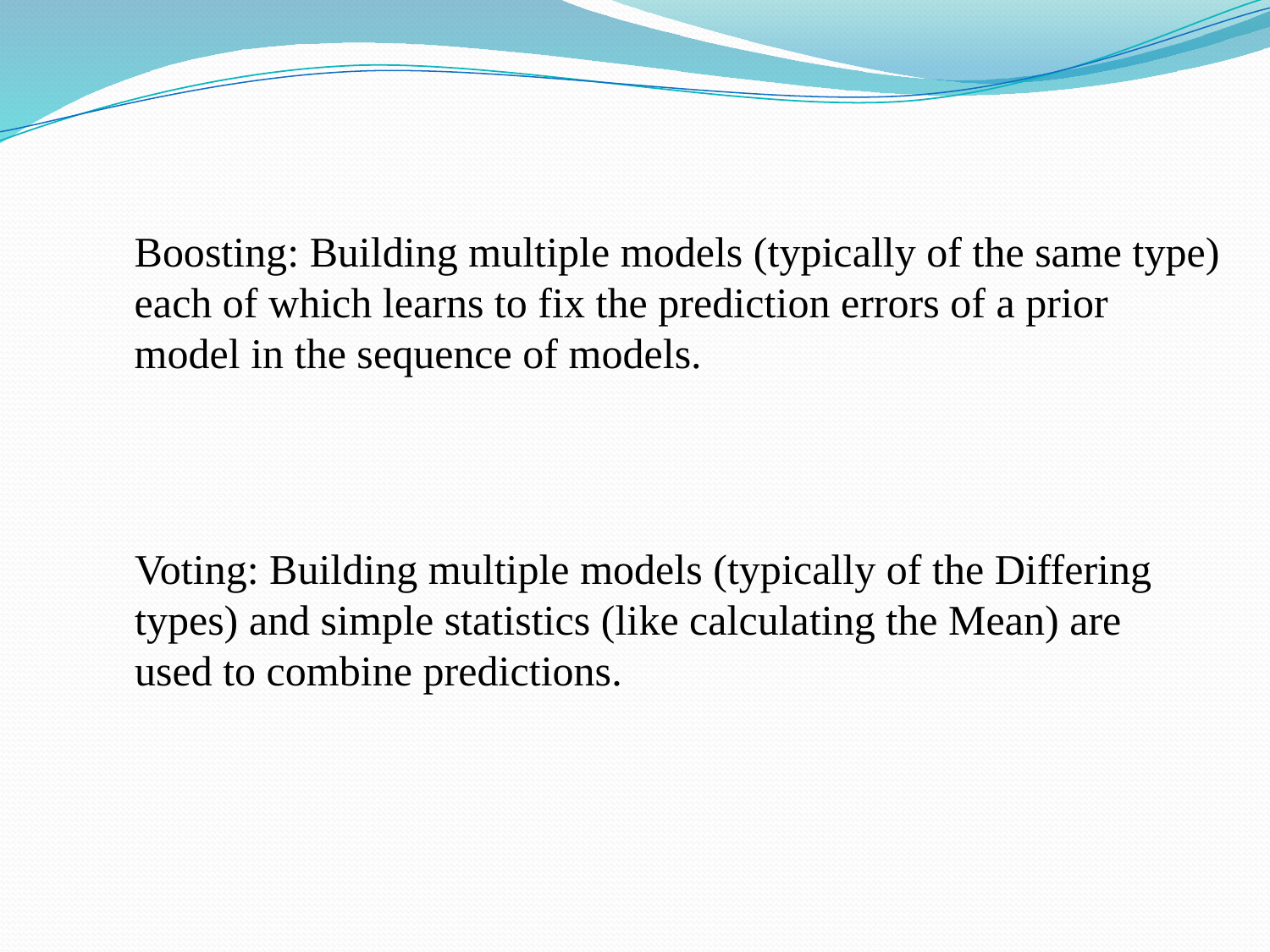

Boosting: Building multiple models (typically of the same type)
each of which learns to fix the prediction errors of a prior
model in the sequence of models.
Voting: Building multiple models (typically of the Differing
types) and simple statistics (like calculating the Mean) are
used to combine predictions.